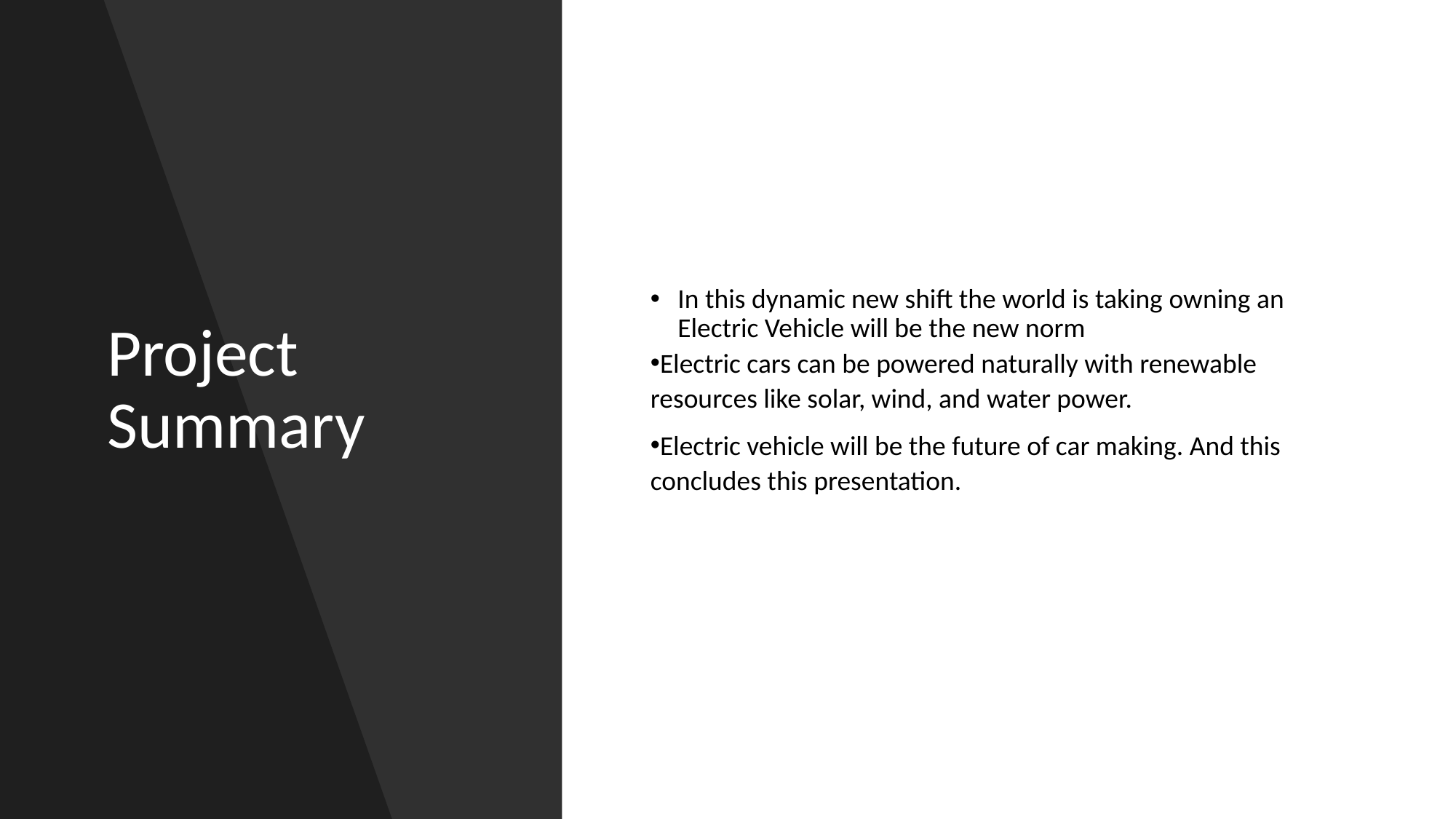

# Project Summary
In this dynamic new shift the world is taking owning an Electric Vehicle will be the new norm
Electric cars can be powered naturally with renewable resources like solar, wind, and water power.
Electric vehicle will be the future of car making. And this concludes this presentation.